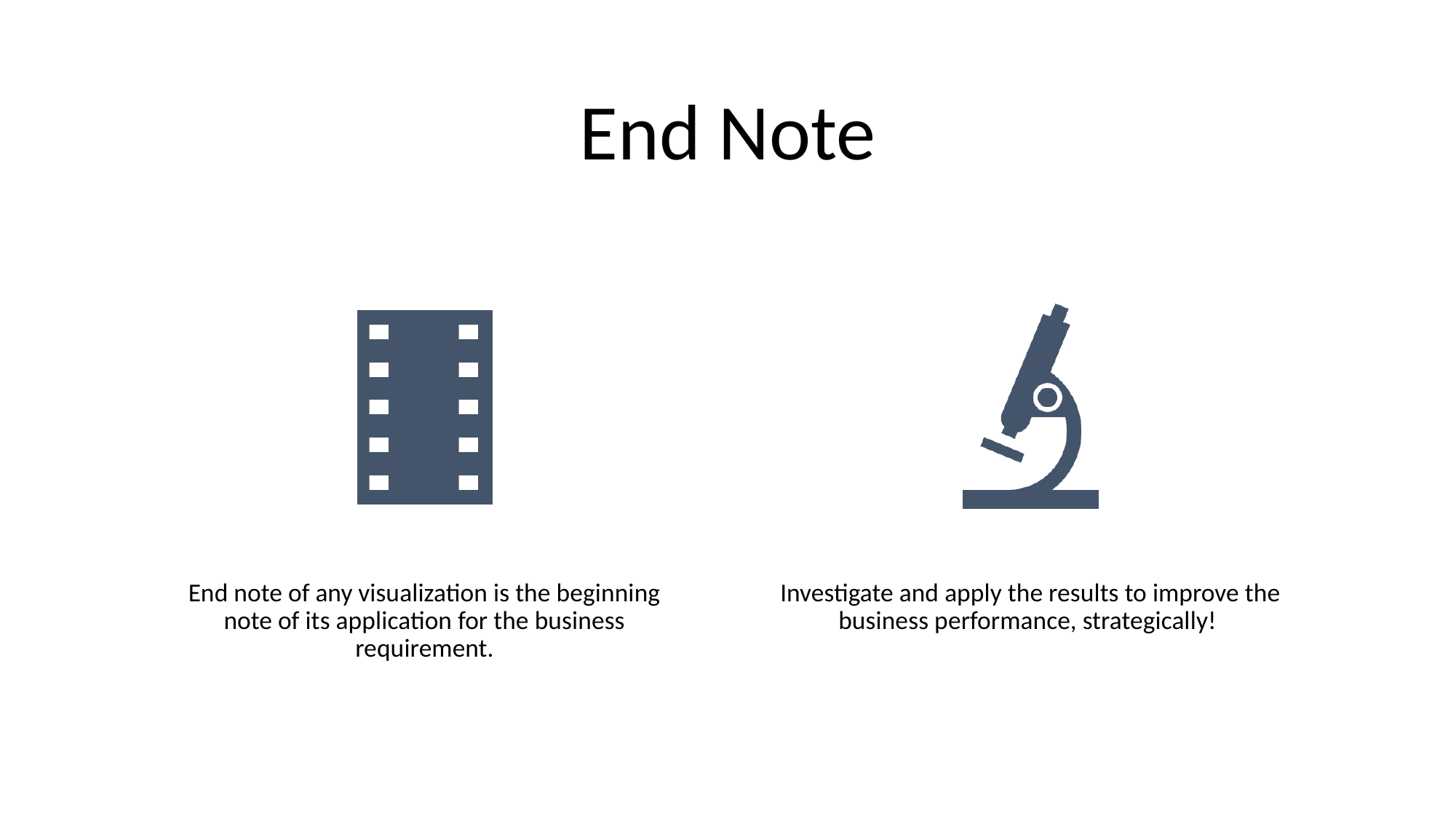

# End Note
End note of any visualization is the beginning note of its application for the business requirement.
Investigate and apply the results to improve the business performance, strategically!